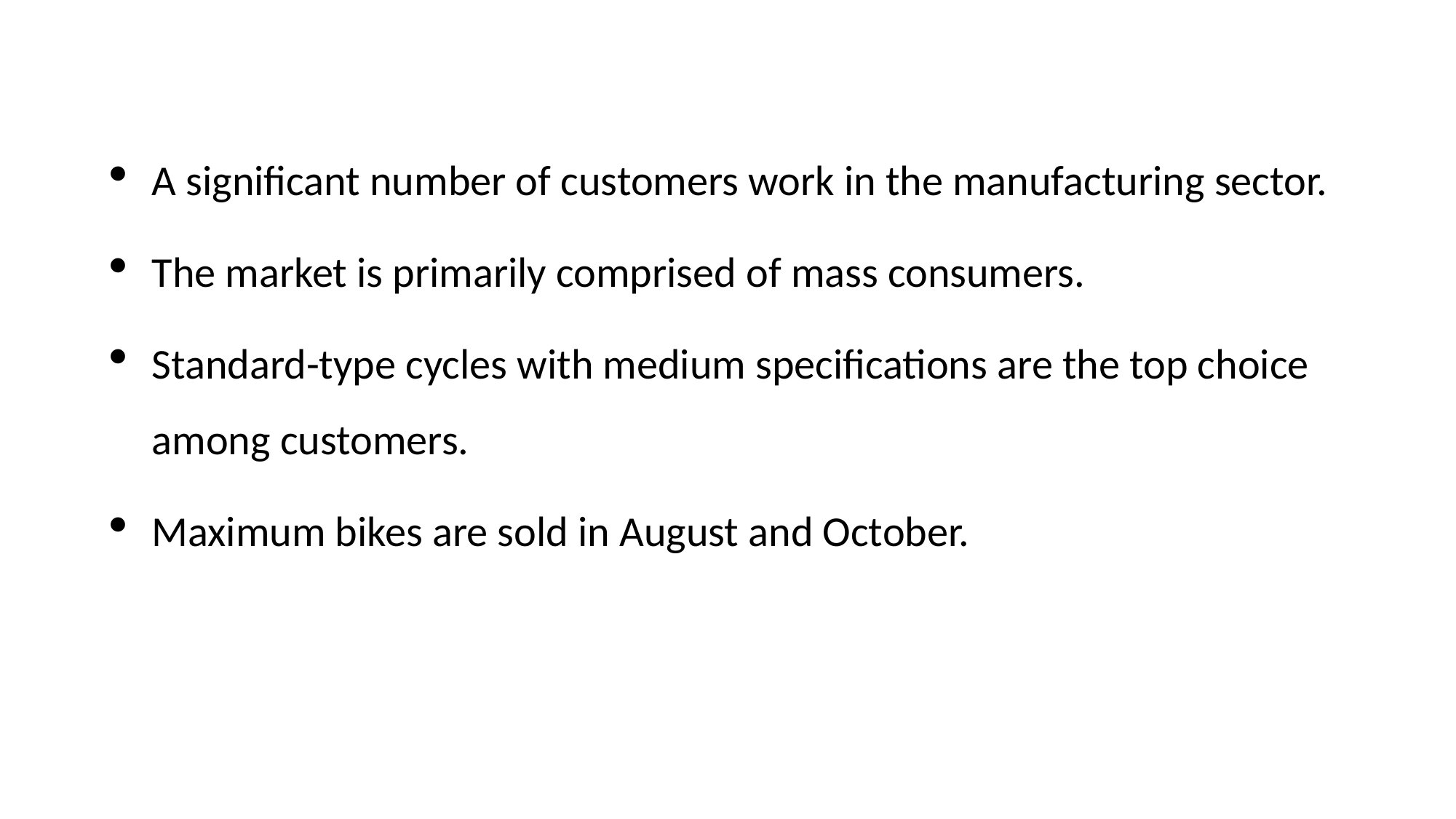

A significant number of customers work in the manufacturing sector.
The market is primarily comprised of mass consumers.
Standard-type cycles with medium specifications are the top choice among customers.
Maximum bikes are sold in August and October.